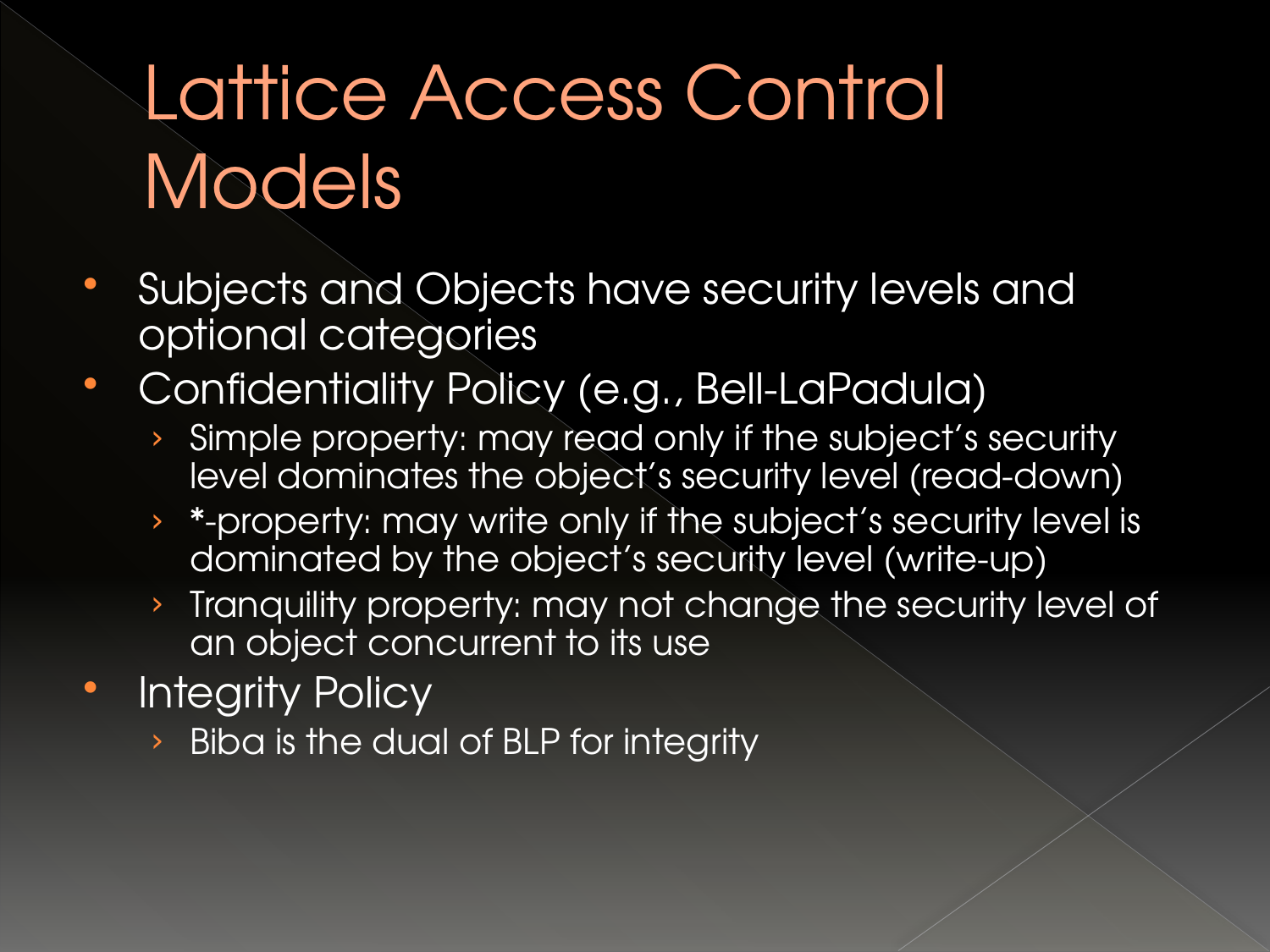

# Lattice Access Control Models
Subjects and Objects have security levels and optional categories
Confidentiality Policy (e.g., Bell-LaPadula)
Simple property: may read only if the subject’s security level dominates the object’s security level (read-down)
*-property: may write only if the subject’s security level is dominated by the object’s security level (write-up)
Tranquility property: may not change the security level of an object concurrent to its use
Integrity Policy
Biba is the dual of BLP for integrity